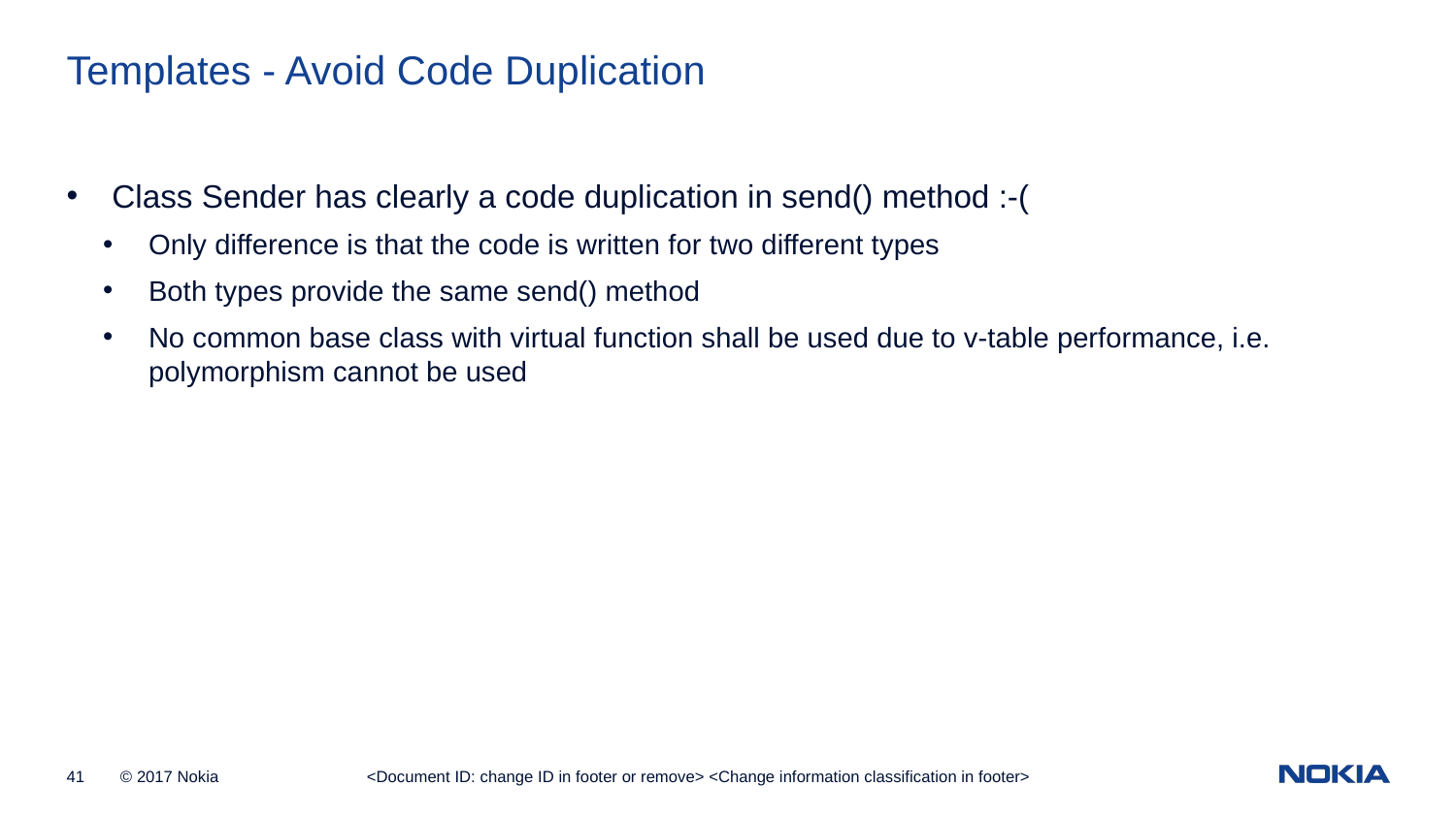

Templates - Avoid Code Duplication

Class Sender has clearly a code duplication in send() method :-(
Only difference is that the code is written for two different types
Both types provide the same send() method
No common base class with virtual function shall be used due to v-table performance, i.e. polymorphism cannot be used

<Document ID: change ID in footer or remove> <Change information classification in footer>